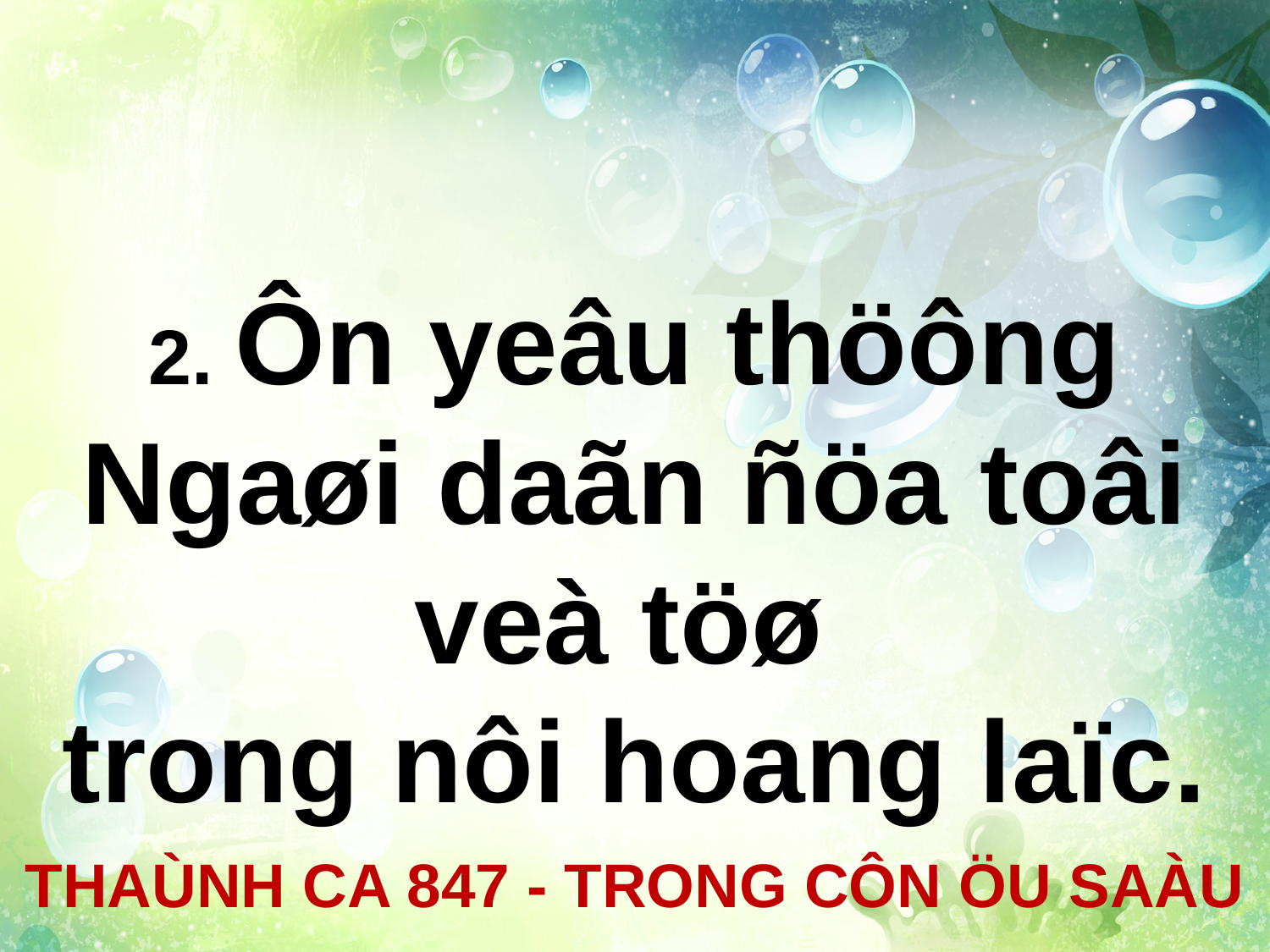

2. Ôn yeâu thöông Ngaøi daãn ñöa toâi veà töø
trong nôi hoang laïc.
THAÙNH CA 847 - TRONG CÔN ÖU SAÀU